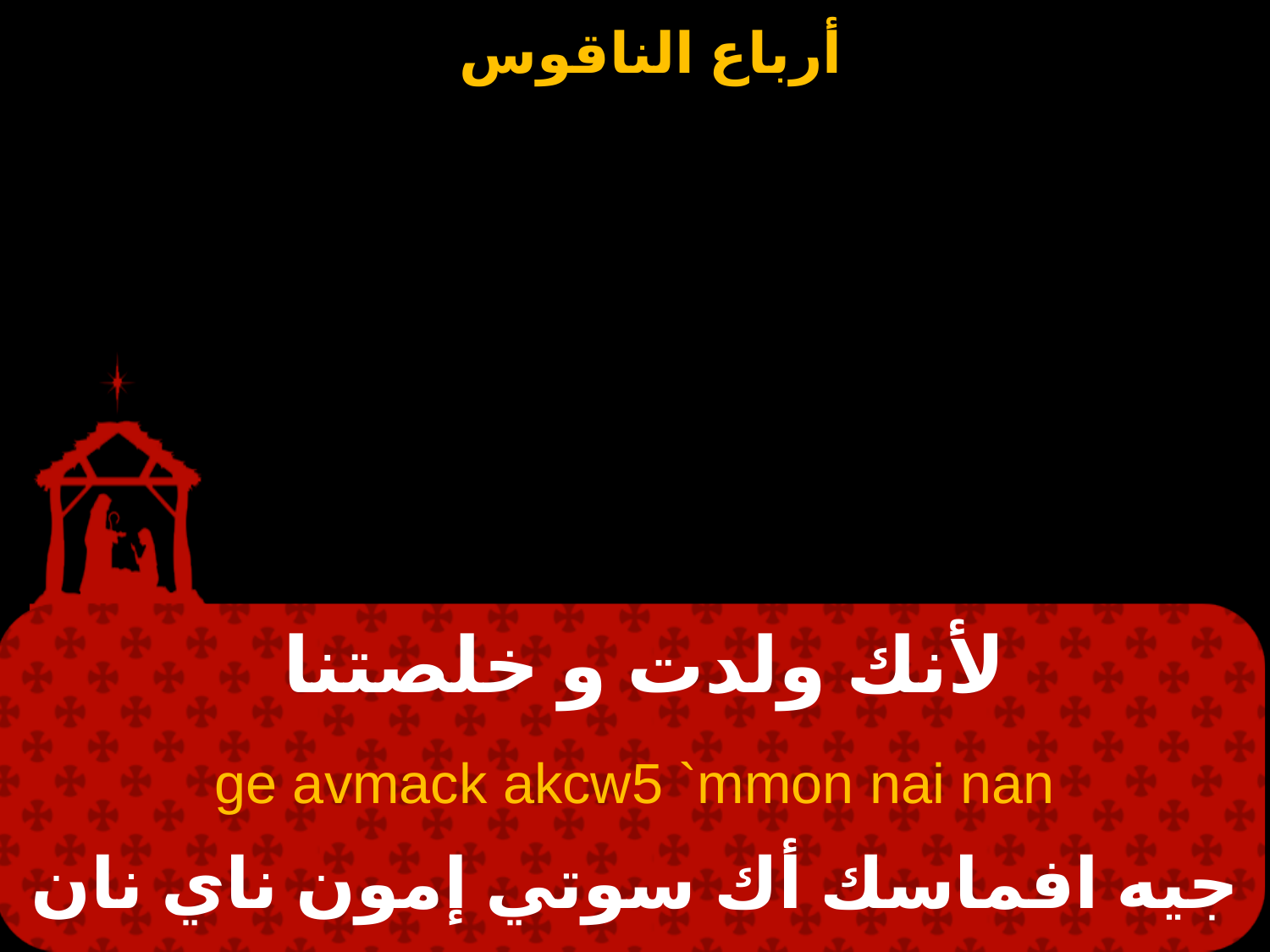

# لأنك ولدت و خلصتنا
ge avmack akcw5 `mmon nai nan
 جيه افماسك أك سوتي إمون ناي نان